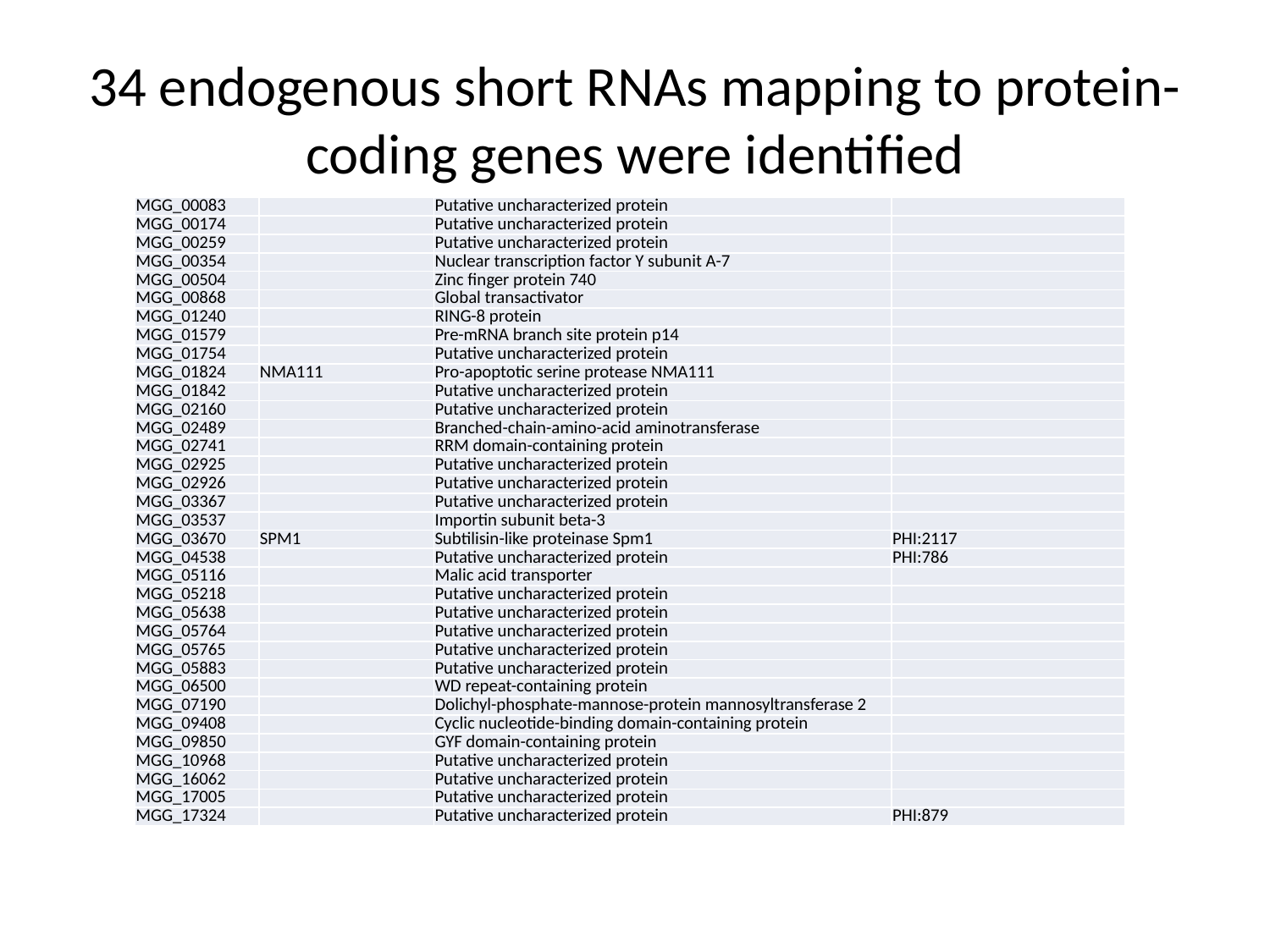

# 34 endogenous short RNAs mapping to protein-coding genes were identified
| MGG\_00083 |  | Putative uncharacterized protein |  |
| --- | --- | --- | --- |
| MGG\_00174 |  | Putative uncharacterized protein |  |
| MGG\_00259 |  | Putative uncharacterized protein |  |
| MGG\_00354 |  | Nuclear transcription factor Y subunit A-7 |  |
| MGG\_00504 |  | Zinc finger protein 740 |  |
| MGG\_00868 |  | Global transactivator |  |
| MGG\_01240 |  | RING-8 protein |  |
| MGG\_01579 |  | Pre-mRNA branch site protein p14 |  |
| MGG\_01754 |  | Putative uncharacterized protein |  |
| MGG\_01824 | NMA111 | Pro-apoptotic serine protease NMA111 |  |
| MGG\_01842 |  | Putative uncharacterized protein |  |
| MGG\_02160 |  | Putative uncharacterized protein |  |
| MGG\_02489 |  | Branched-chain-amino-acid aminotransferase |  |
| MGG\_02741 |  | RRM domain-containing protein |  |
| MGG\_02925 |  | Putative uncharacterized protein |  |
| MGG\_02926 |  | Putative uncharacterized protein |  |
| MGG\_03367 |  | Putative uncharacterized protein |  |
| MGG\_03537 |  | Importin subunit beta-3 |  |
| MGG\_03670 | SPM1 | Subtilisin-like proteinase Spm1 | PHI:2117 |
| MGG\_04538 |  | Putative uncharacterized protein | PHI:786 |
| MGG\_05116 |  | Malic acid transporter |  |
| MGG\_05218 |  | Putative uncharacterized protein |  |
| MGG\_05638 |  | Putative uncharacterized protein |  |
| MGG\_05764 |  | Putative uncharacterized protein |  |
| MGG\_05765 |  | Putative uncharacterized protein |  |
| MGG\_05883 |  | Putative uncharacterized protein |  |
| MGG\_06500 |  | WD repeat-containing protein |  |
| MGG\_07190 |  | Dolichyl-phosphate-mannose-protein mannosyltransferase 2 |  |
| MGG\_09408 |  | Cyclic nucleotide-binding domain-containing protein |  |
| MGG\_09850 |  | GYF domain-containing protein |  |
| MGG\_10968 |  | Putative uncharacterized protein |  |
| MGG\_16062 |  | Putative uncharacterized protein |  |
| MGG\_17005 |  | Putative uncharacterized protein |  |
| MGG\_17324 |  | Putative uncharacterized protein | PHI:879 |